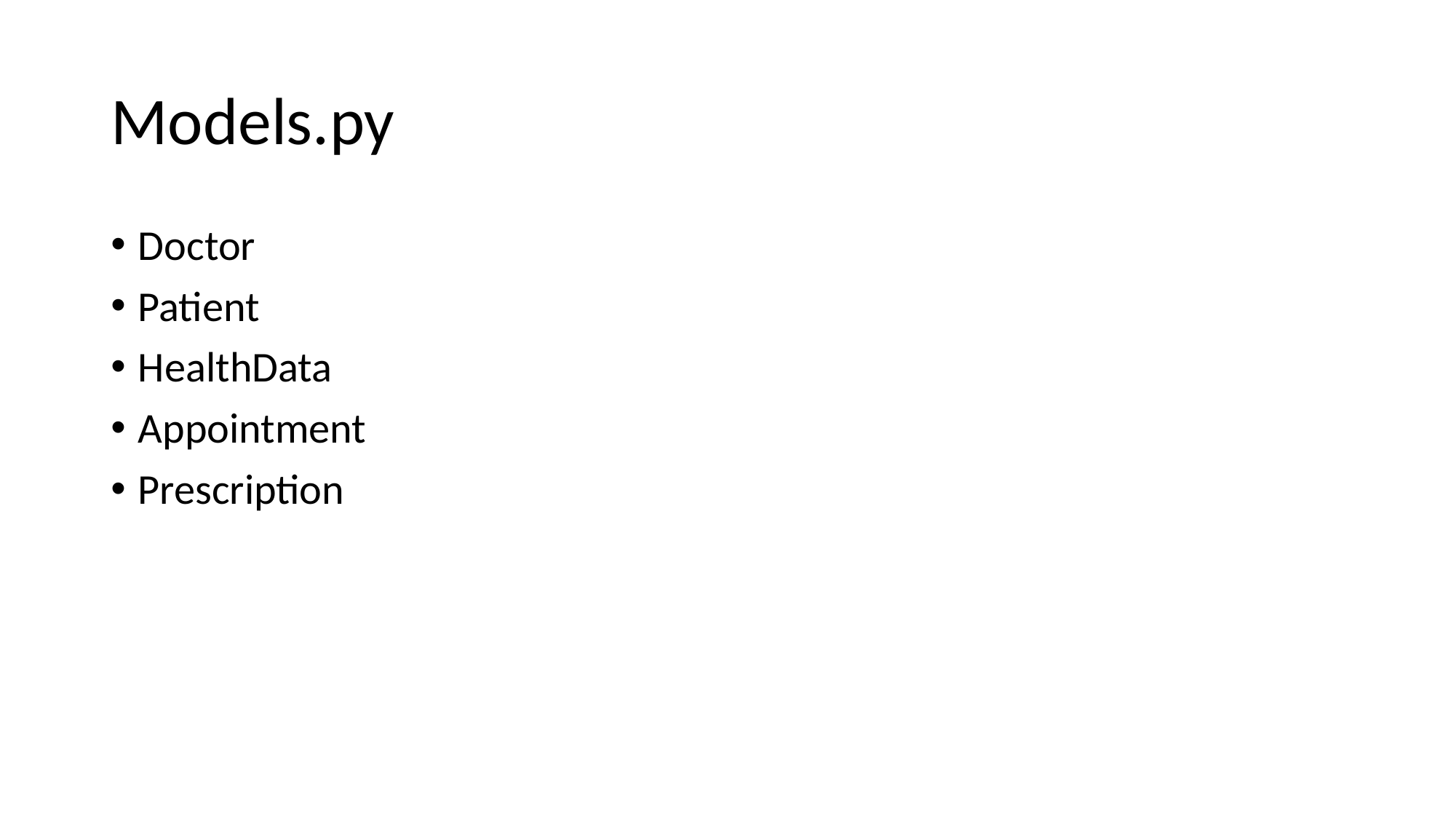

# Models.py
Doctor
Patient
HealthData
Appointment
Prescription